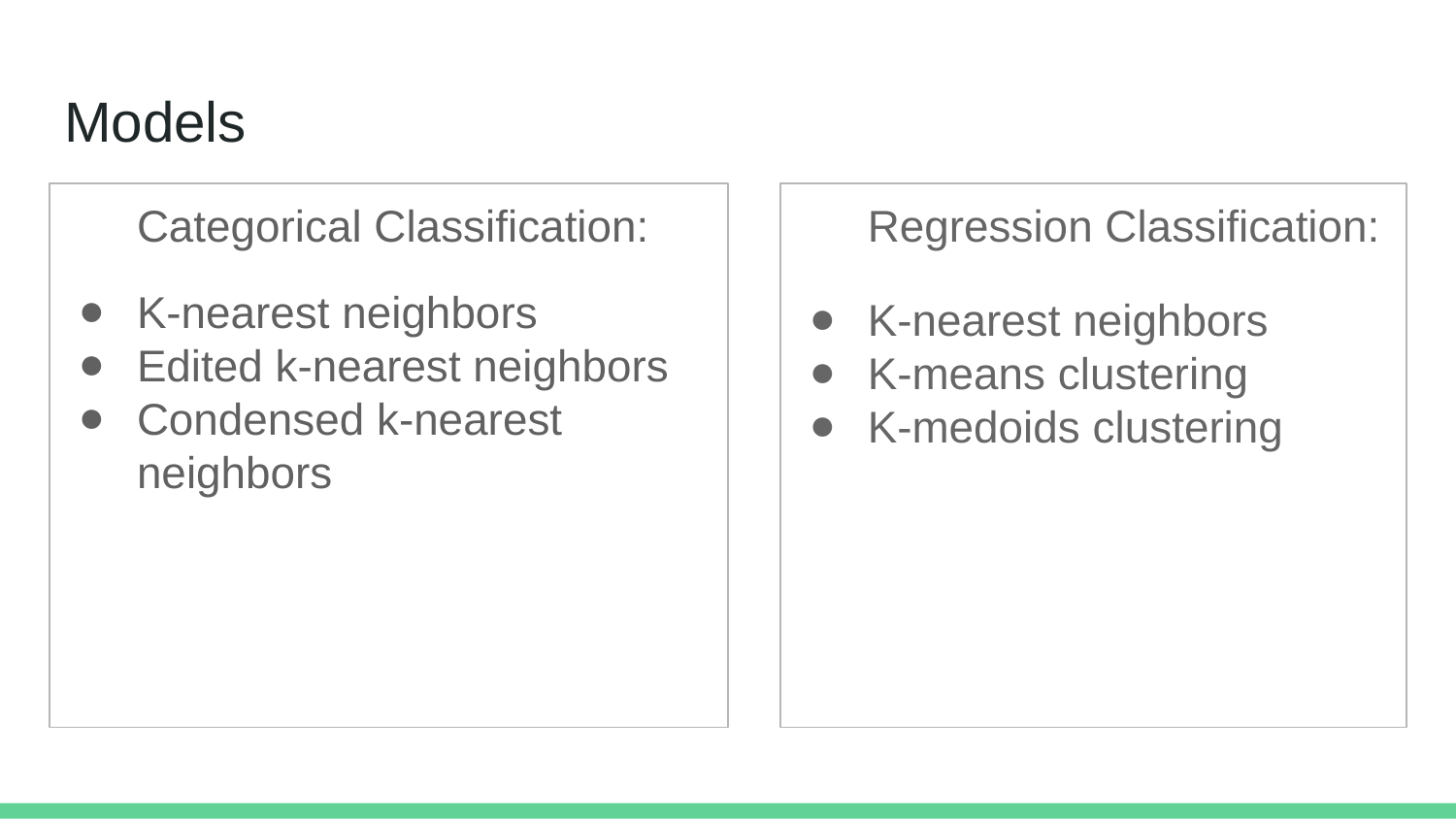

# Models
Categorical Classification:
K-nearest neighbors
Edited k-nearest neighbors
Condensed k-nearest neighbors
Regression Classification:

K-nearest neighbors
K-means clustering
K-medoids clustering